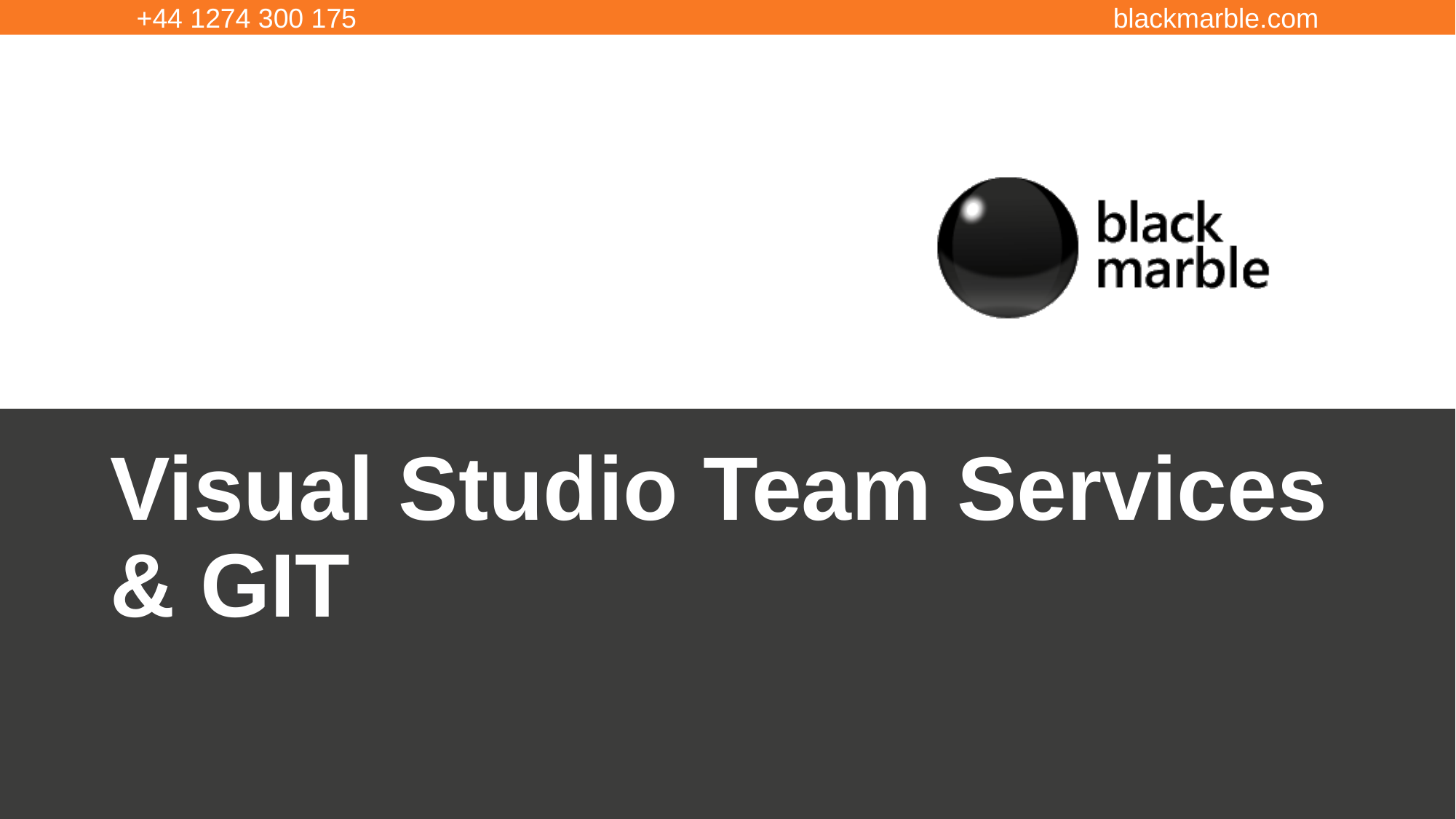

# Visual Studio Team Services & GIT